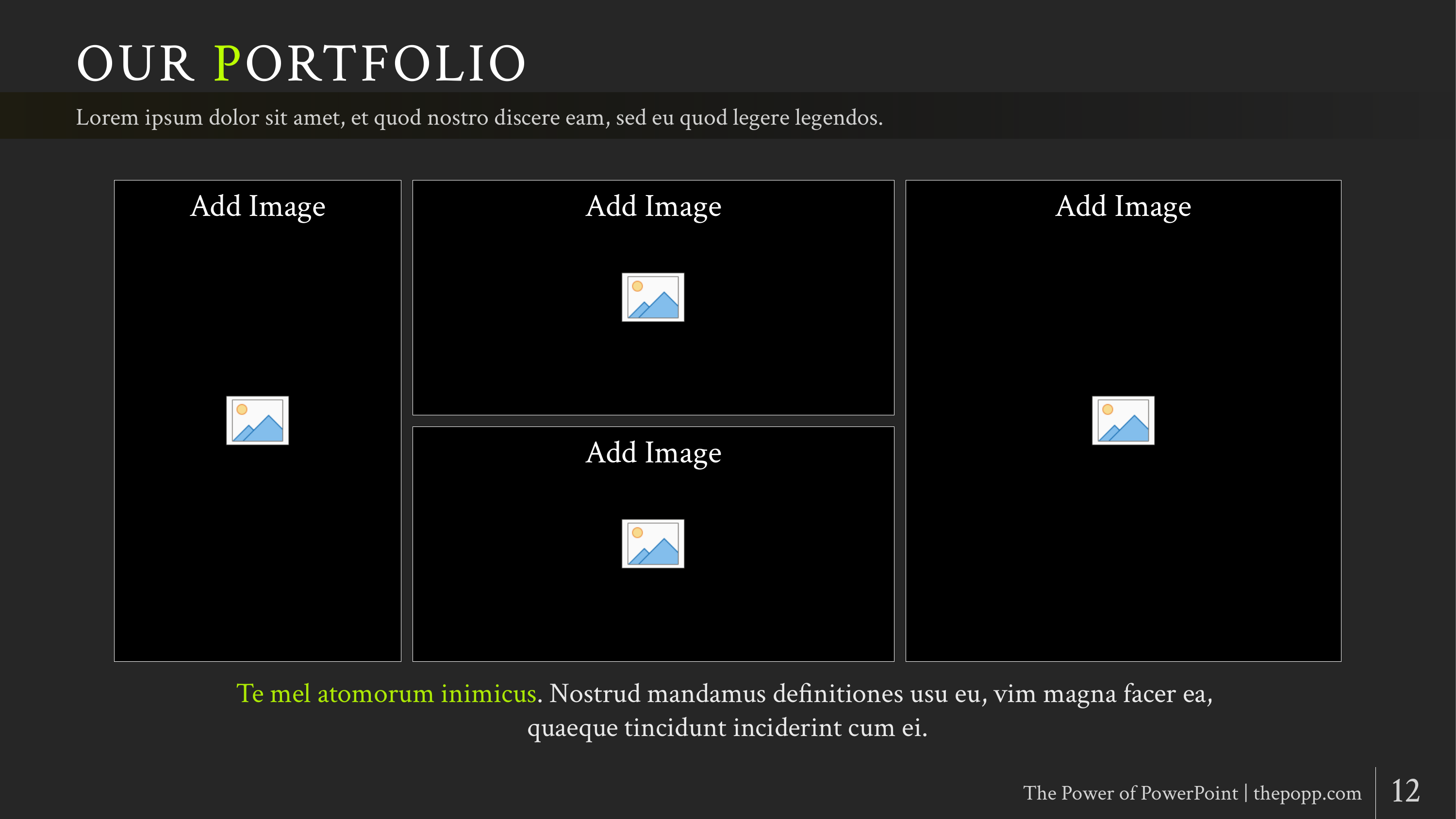

# OUR PORTFOLIO
Lorem ipsum dolor sit amet, et quod nostro discere eam, sed eu quod legere legendos.

Te mel atomorum inimicus. Nostrud mandamus definitiones usu eu, vim magna facer ea,
quaeque tincidunt inciderint cum ei.

The Power of PowerPoint | thepopp.com
12